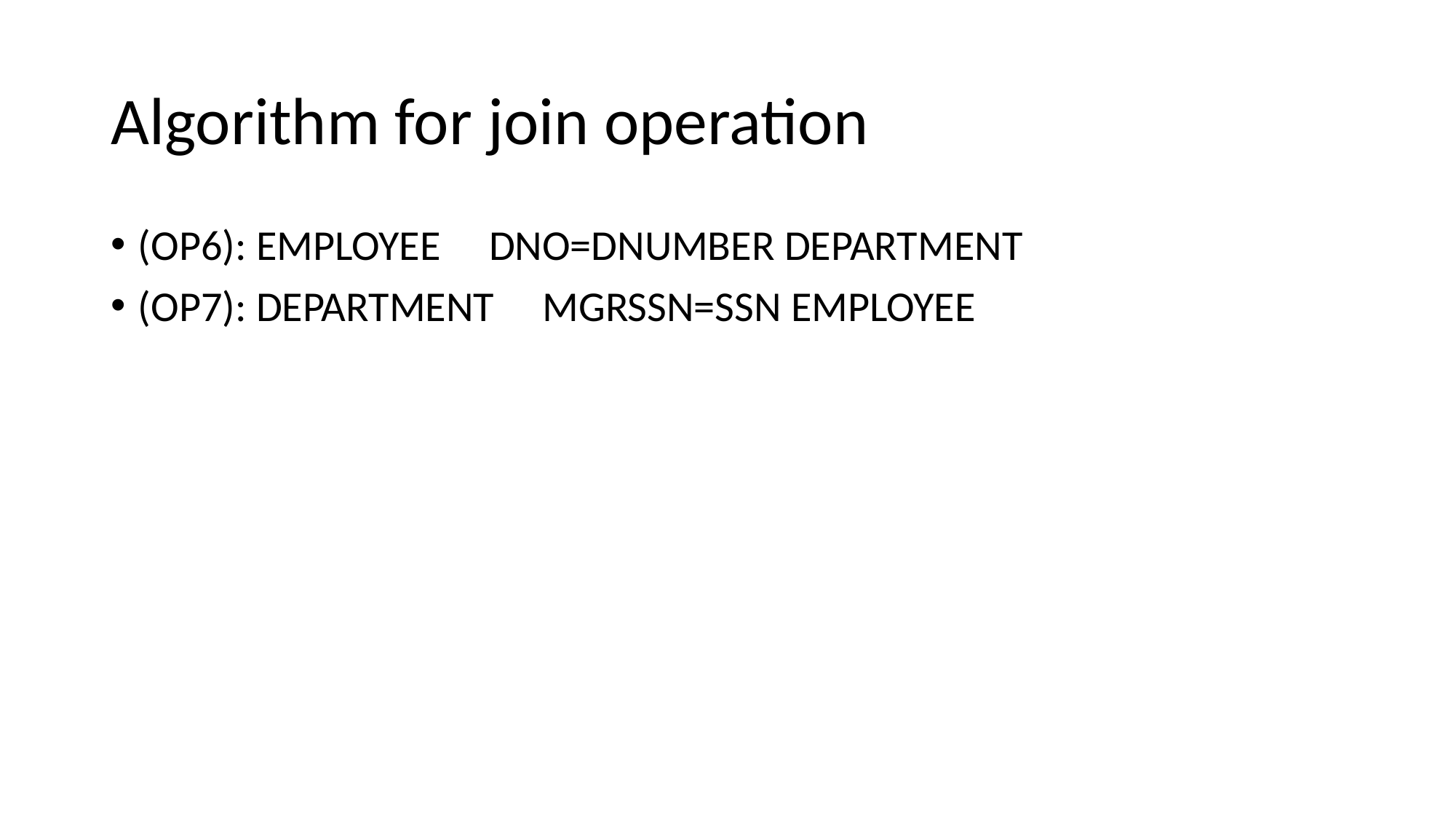

# Algorithm for join operation
(OP6): EMPLOYEE     DNO=DNUMBER DEPARTMENT
(OP7): DEPARTMENT     MGRSSN=SSN EMPLOYEE